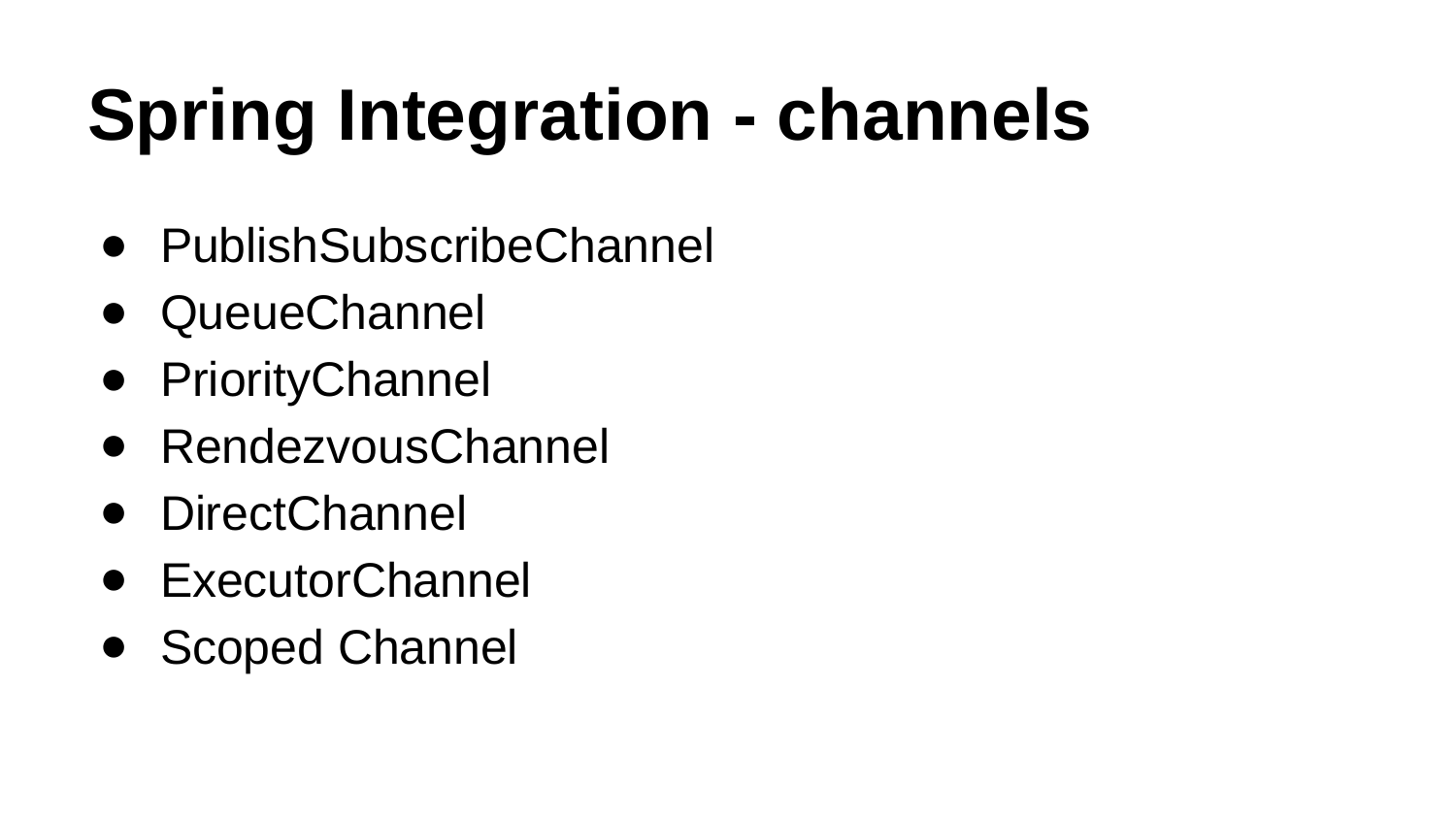

# Spring Integration - channels
PublishSubscribeChannel
QueueChannel
PriorityChannel
RendezvousChannel
DirectChannel
ExecutorChannel
Scoped Channel